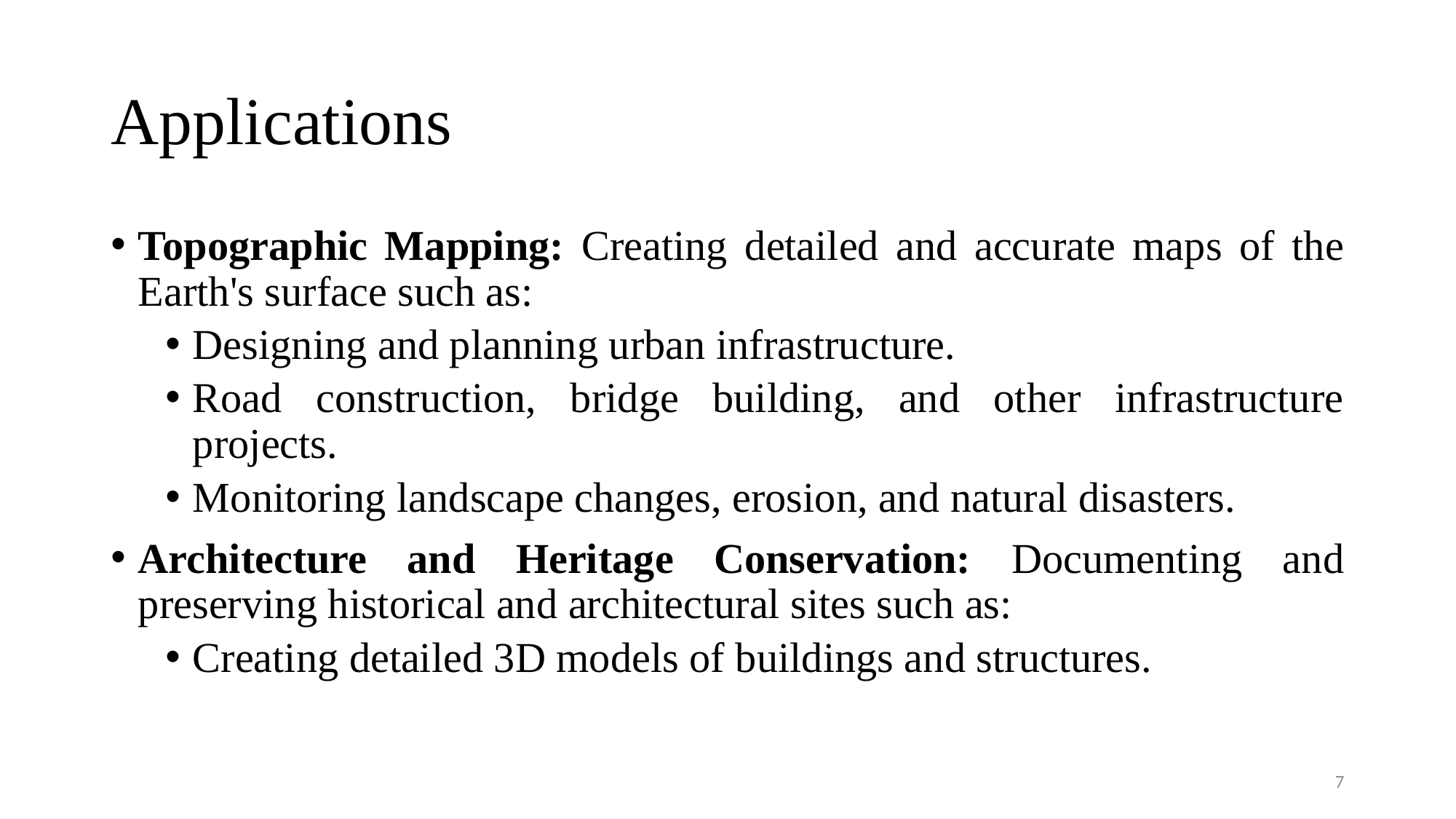

# Applications
Topographic Mapping: Creating detailed and accurate maps of the Earth's surface such as:
Designing and planning urban infrastructure.
Road construction, bridge building, and other infrastructure projects.
Monitoring landscape changes, erosion, and natural disasters.
Architecture and Heritage Conservation: Documenting and preserving historical and architectural sites such as:
Creating detailed 3D models of buildings and structures.

7